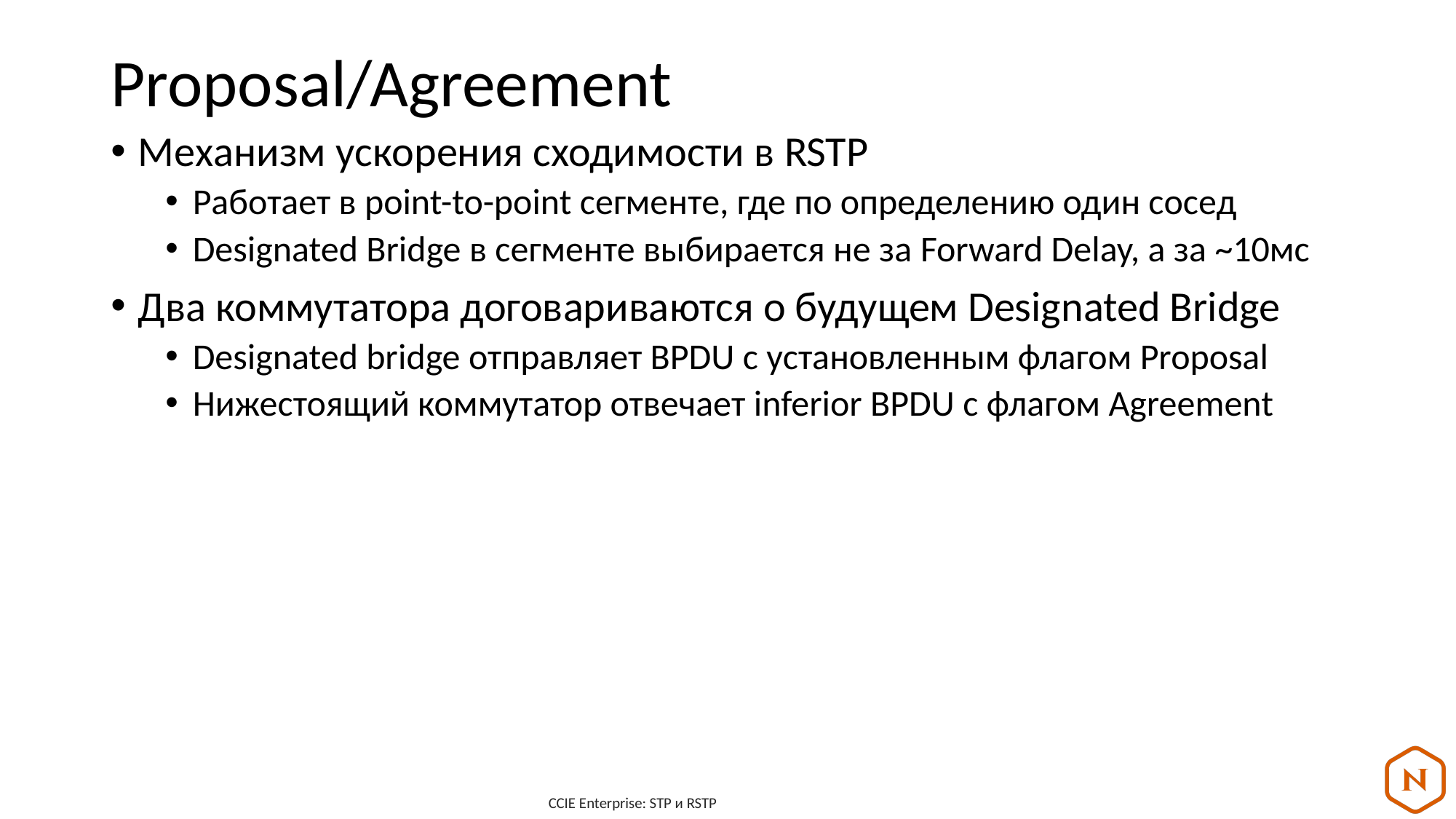

# Proposal/Agreement
Механизм ускорения сходимости в RSTP
Работает в point-to-point сегменте, где по определению один сосед
Designated Bridge в сегменте выбирается не за Forward Delay, а за ~10мс
Два коммутатора договариваются о будущем Designated Bridge
Designated bridge отправляет BPDU с установленным флагом Proposal
Нижестоящий коммутатор отвечает inferior BPDU с флагом Agreement

CCIE Enterprise: STP и RSTP